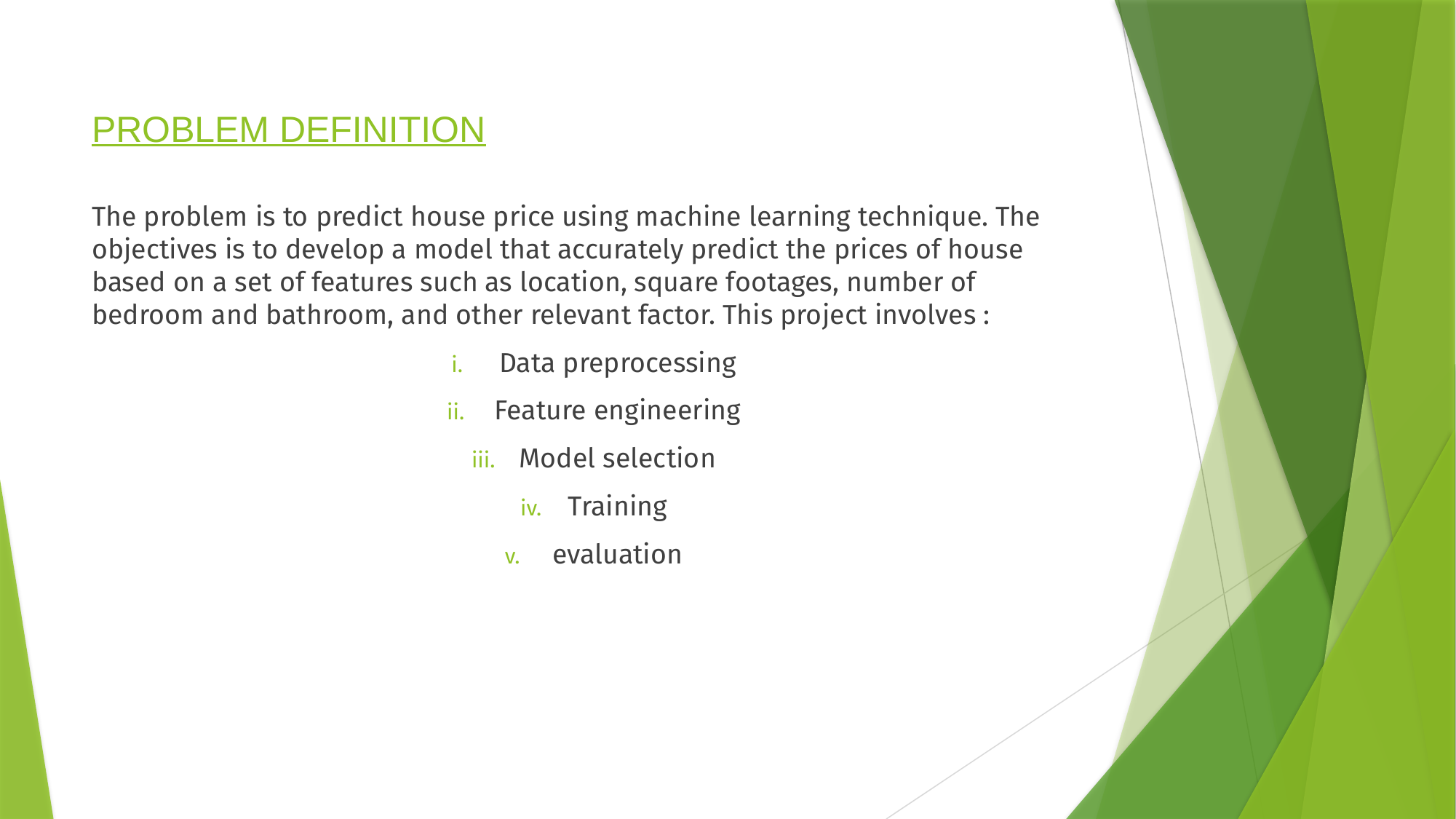

# PROBLEM DEFINITION
The problem is to predict house price using machine learning technique. The objectives is to develop a model that accurately predict the prices of house based on a set of features such as location, square footages, number of bedroom and bathroom, and other relevant factor. This project involves :
Data preprocessing
Feature engineering
Model selection
Training
evaluation